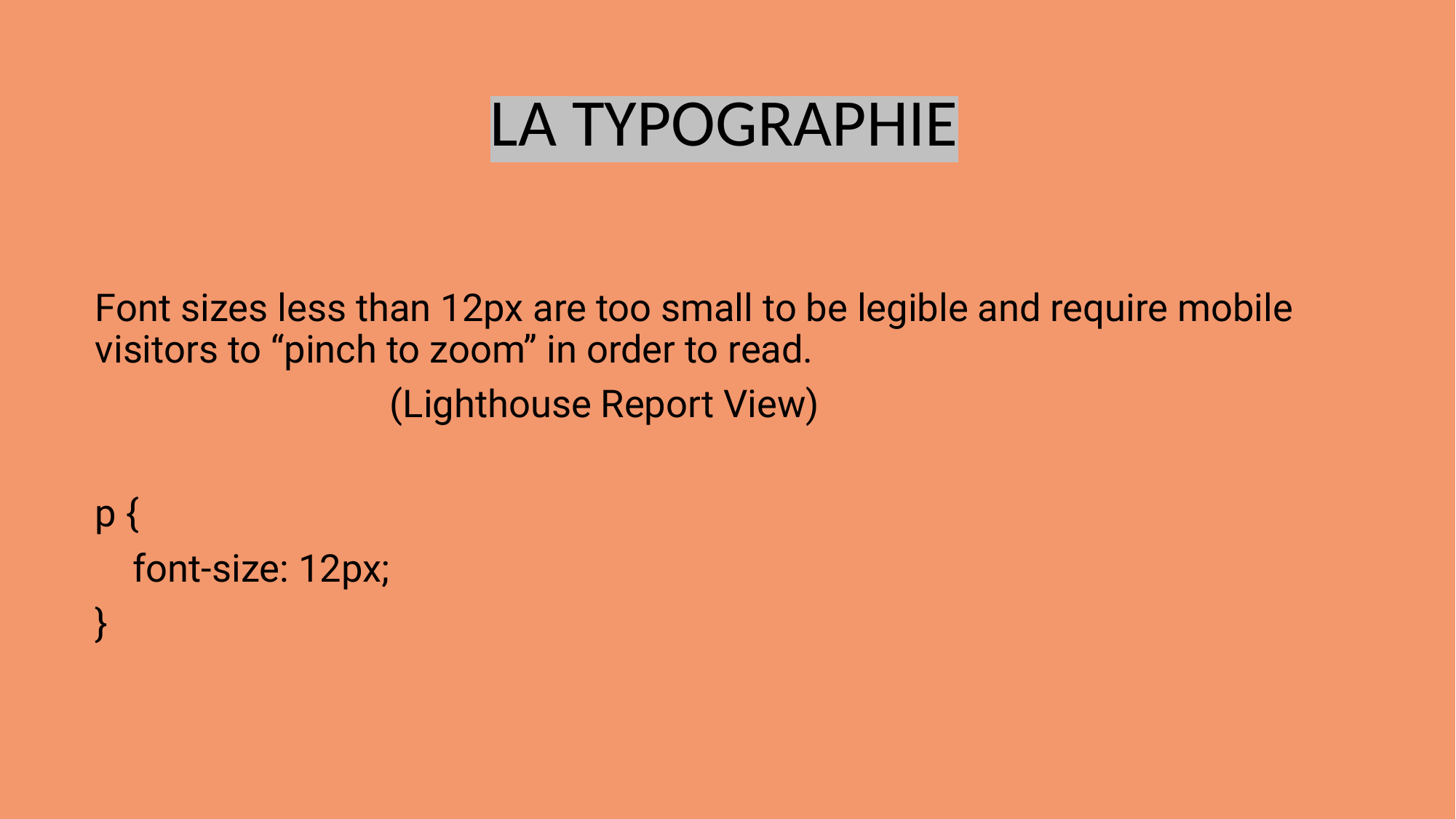

# LA TYPOGRAPHIE
Font sizes less than 12px are too small to be legible and require mobile visitors to “pinch to zoom” in order to read.
			(Lighthouse Report View)

p {
    font-size: 12px;
}